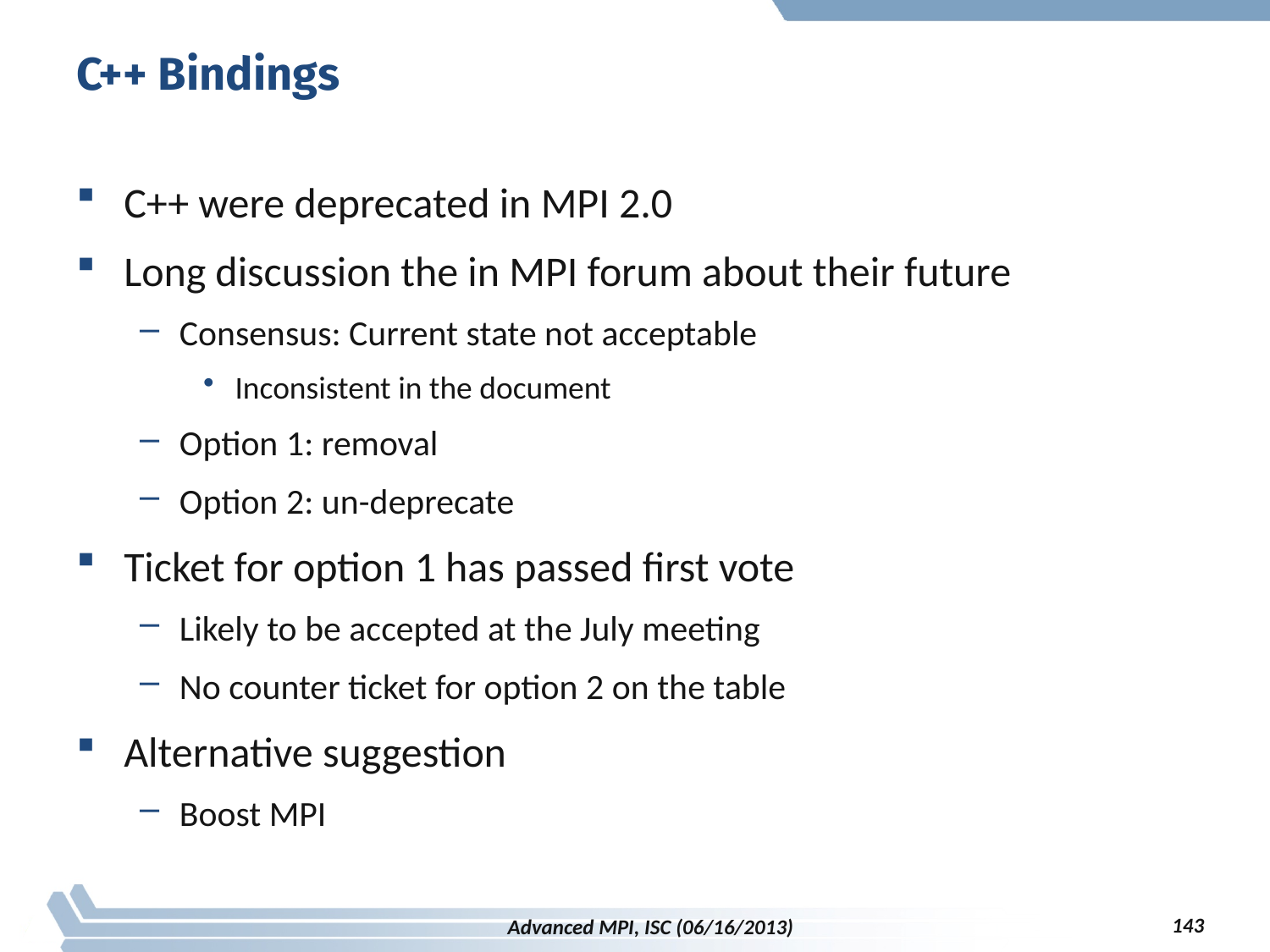

# C++ Bindings
C++ were deprecated in MPI 2.0
Long discussion the in MPI forum about their future
Consensus: Current state not acceptable
Inconsistent in the document
Option 1: removal
Option 2: un-deprecate
Ticket for option 1 has passed first vote
Likely to be accepted at the July meeting
No counter ticket for option 2 on the table
Alternative suggestion
Boost MPI

143
Advanced MPI, ISC (06/16/2013)